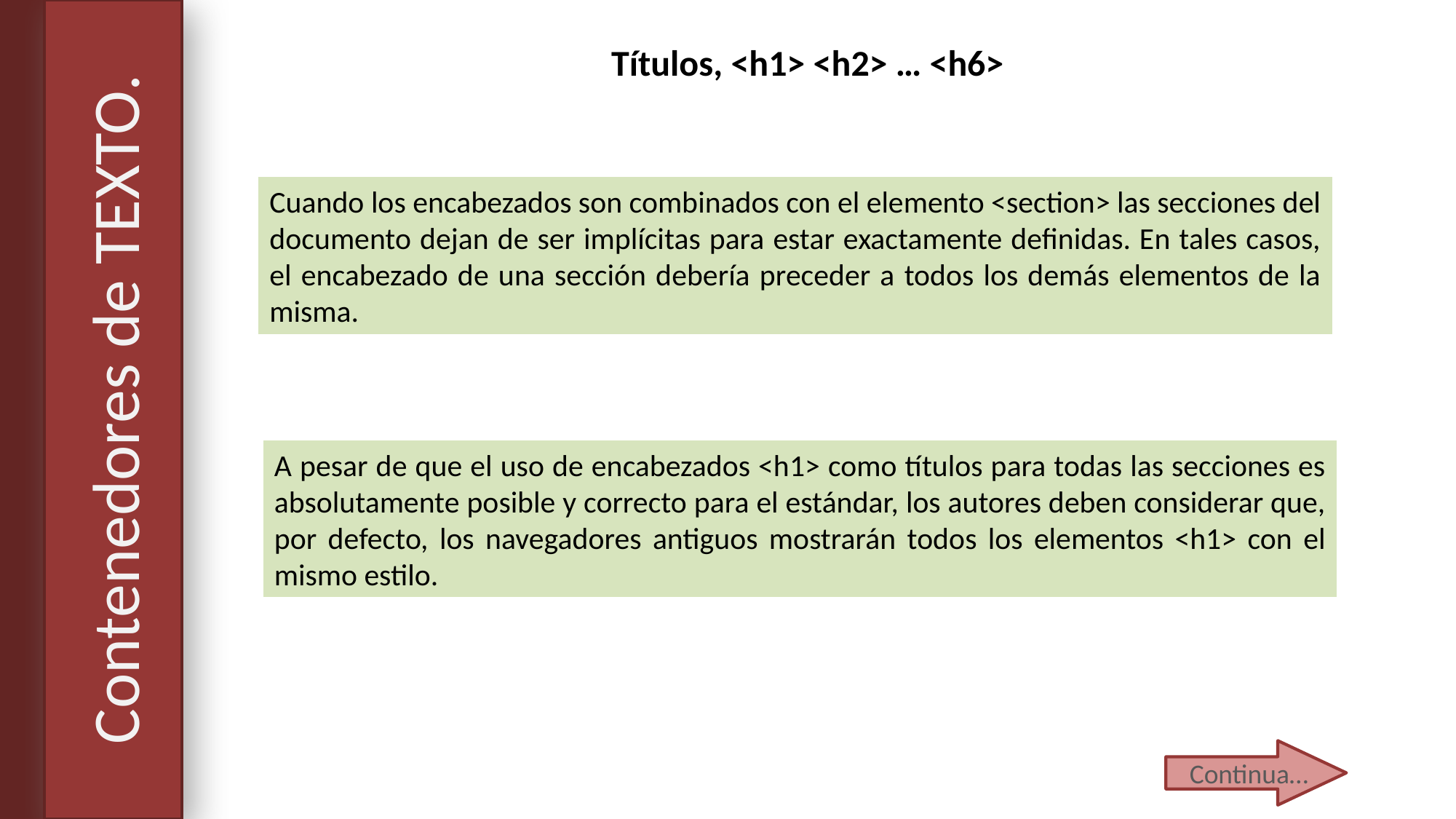

Títulos, <h1> <h2> … <h6>
Cuando los encabezados son combinados con el elemento <section> las secciones del documento dejan de ser implícitas para estar exactamente definidas. En tales casos, el encabezado de una sección debería preceder a todos los demás elementos de la misma.
# Contenedores de TEXTO.
A pesar de que el uso de encabezados <h1> como títulos para todas las secciones es absolutamente posible y correcto para el estándar, los autores deben considerar que, por defecto, los navegadores antiguos mostrarán todos los elementos <h1> con el mismo estilo.

Continua…